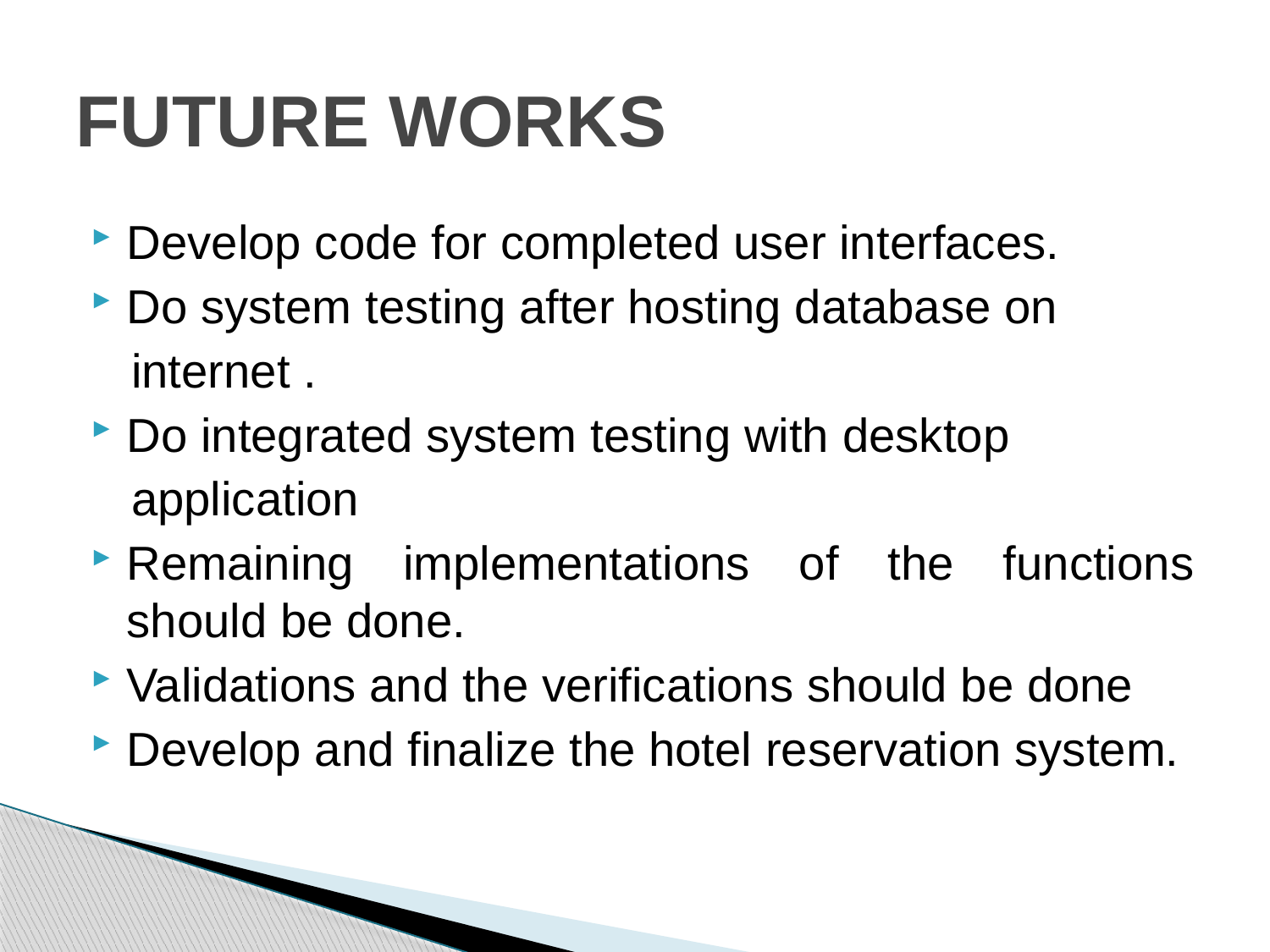

# FUTURE WORKS
Develop​ ​code​ ​for​ ​completed​ ​user ​interfaces.
Do​ ​system​ ​testing​ ​after​ ​hosting​ ​database​ ​on​
   ​internet​ .
Do​ ​integrated​ ​system​ ​testing​ ​with​ ​desktop​ ​
   application
Remaining implementations of the functions should be done.
Validations and the verifications should be done
Develop and finalize the hotel reservation system.